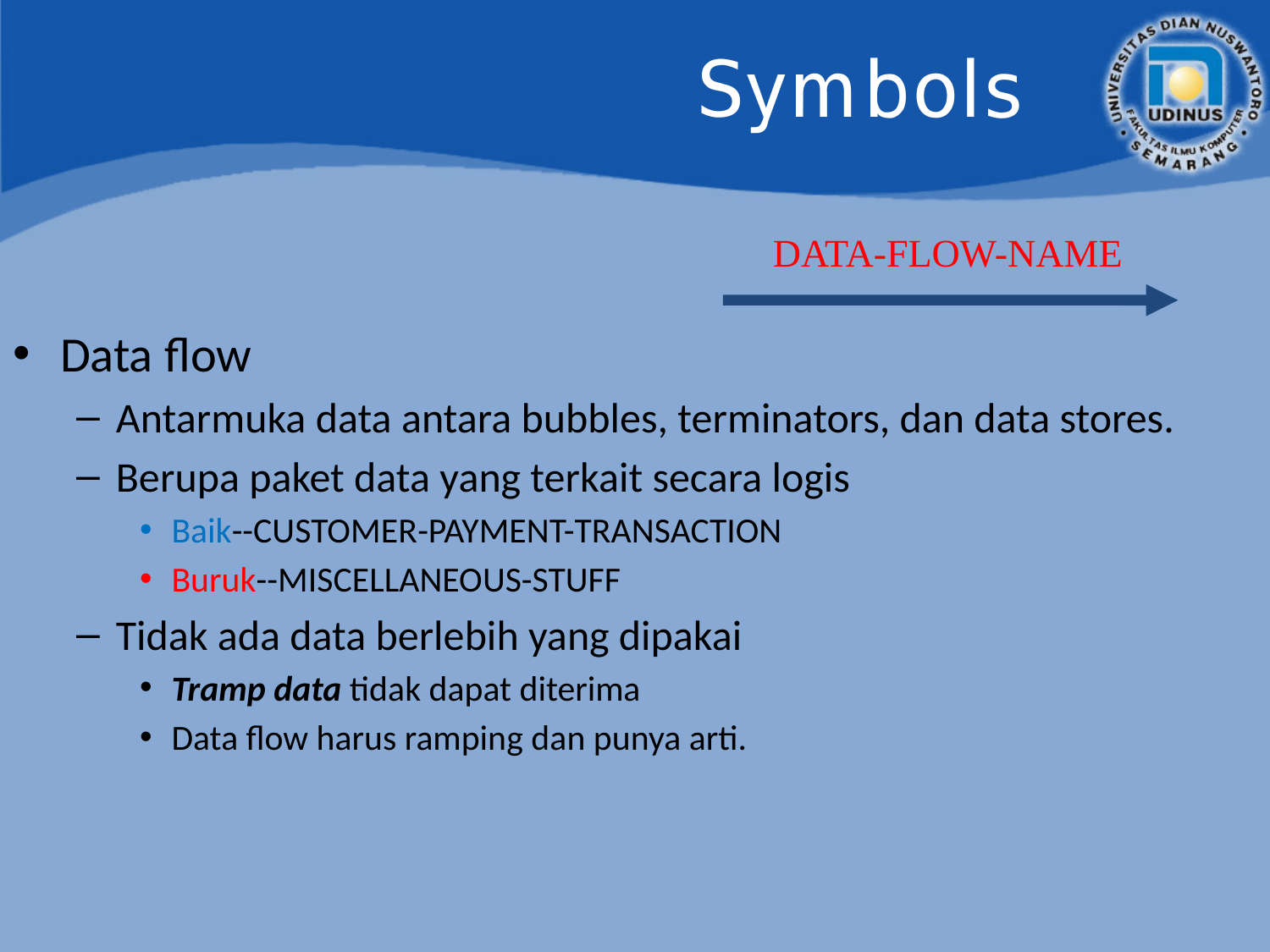

# Symbols
DATA-FLOW-NAME

Data flow
Antarmuka data antara bubbles, terminators, dan data stores.
Berupa paket data yang terkait secara logis
Baik--CUSTOMER-PAYMENT-TRANSACTION
Buruk--MISCELLANEOUS-STUFF
Tidak ada data berlebih yang dipakai
Tramp data tidak dapat diterima
Data flow harus ramping dan punya arti.